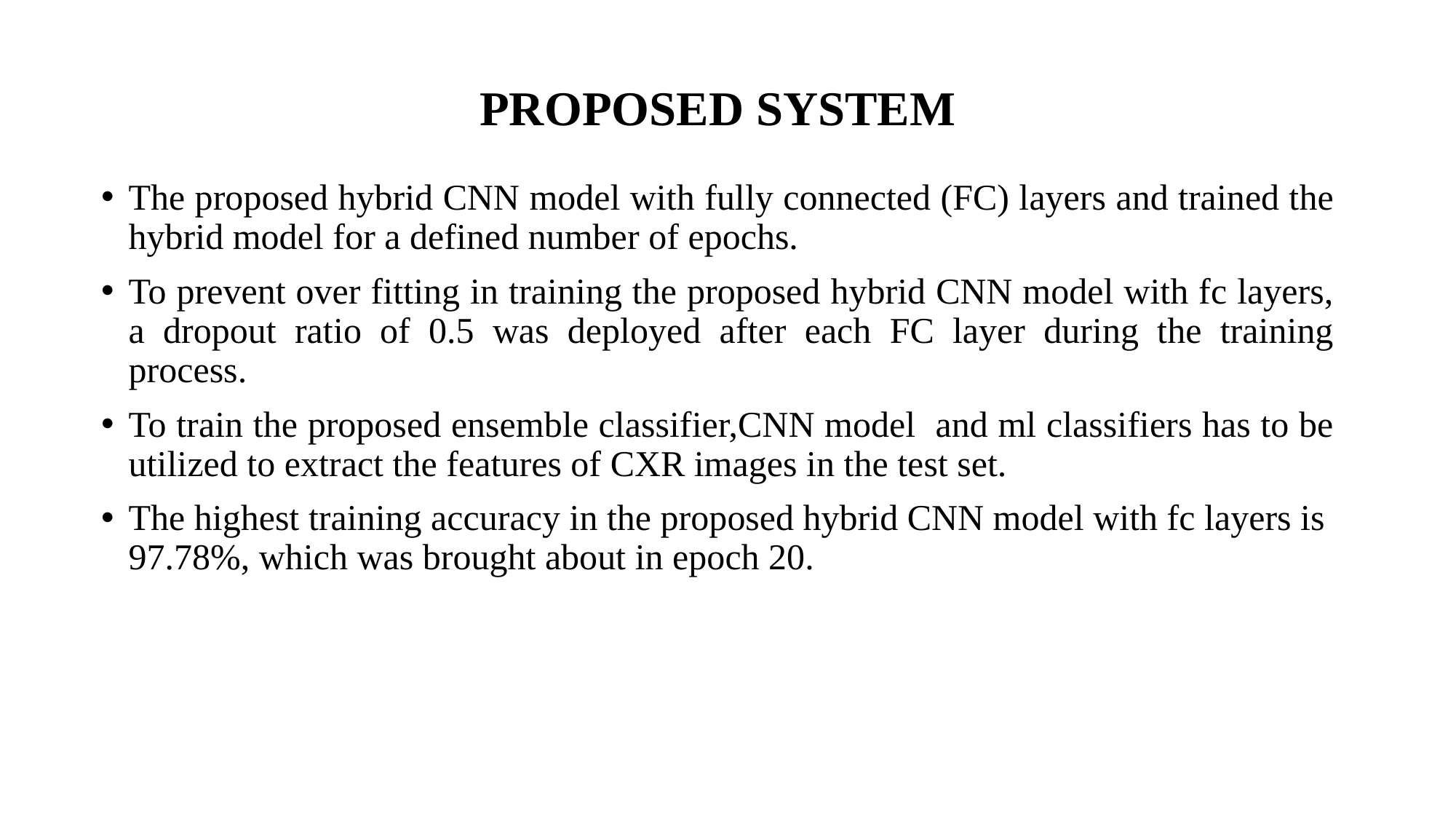

# PROPOSED SYSTEM
The proposed hybrid CNN model with fully connected (FC) layers and trained the hybrid model for a defined number of epochs.
To prevent over fitting in training the proposed hybrid CNN model with fc layers, a dropout ratio of 0.5 was deployed after each FC layer during the training process.
To train the proposed ensemble classifier,CNN model  and ml classifiers has to be utilized to extract the features of CXR images in the test set.
The highest training accuracy in the proposed hybrid CNN model with fc layers is 97.78%, which was brought about in epoch 20.